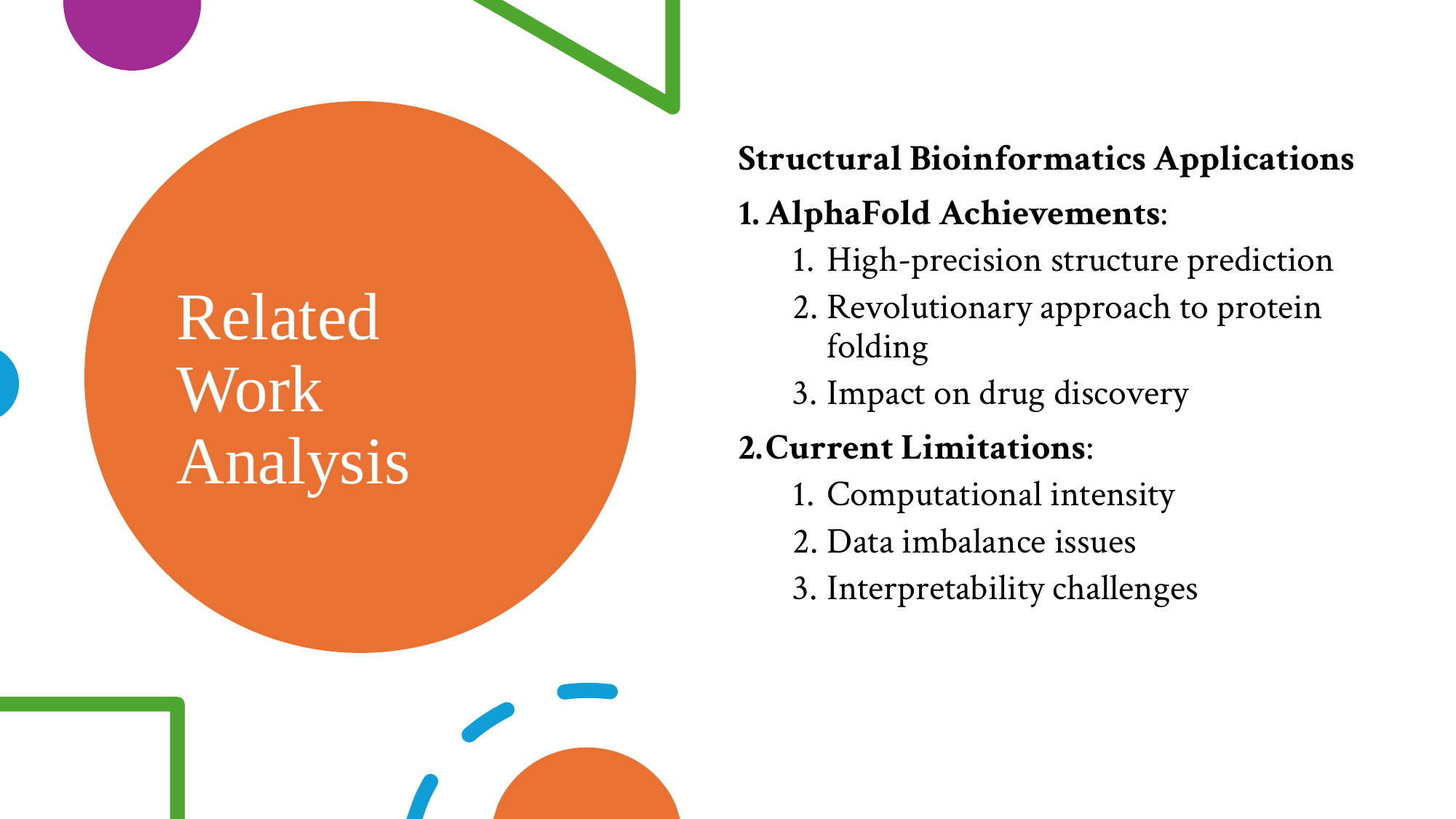

Structural Bioinformatics Applications
AlphaFold Achievements:
High-precision structure prediction
Revolutionary approach to protein folding
Impact on drug discovery
Current Limitations:
Computational intensity
Data imbalance issues
Interpretability challenges
# Related Work Analysis